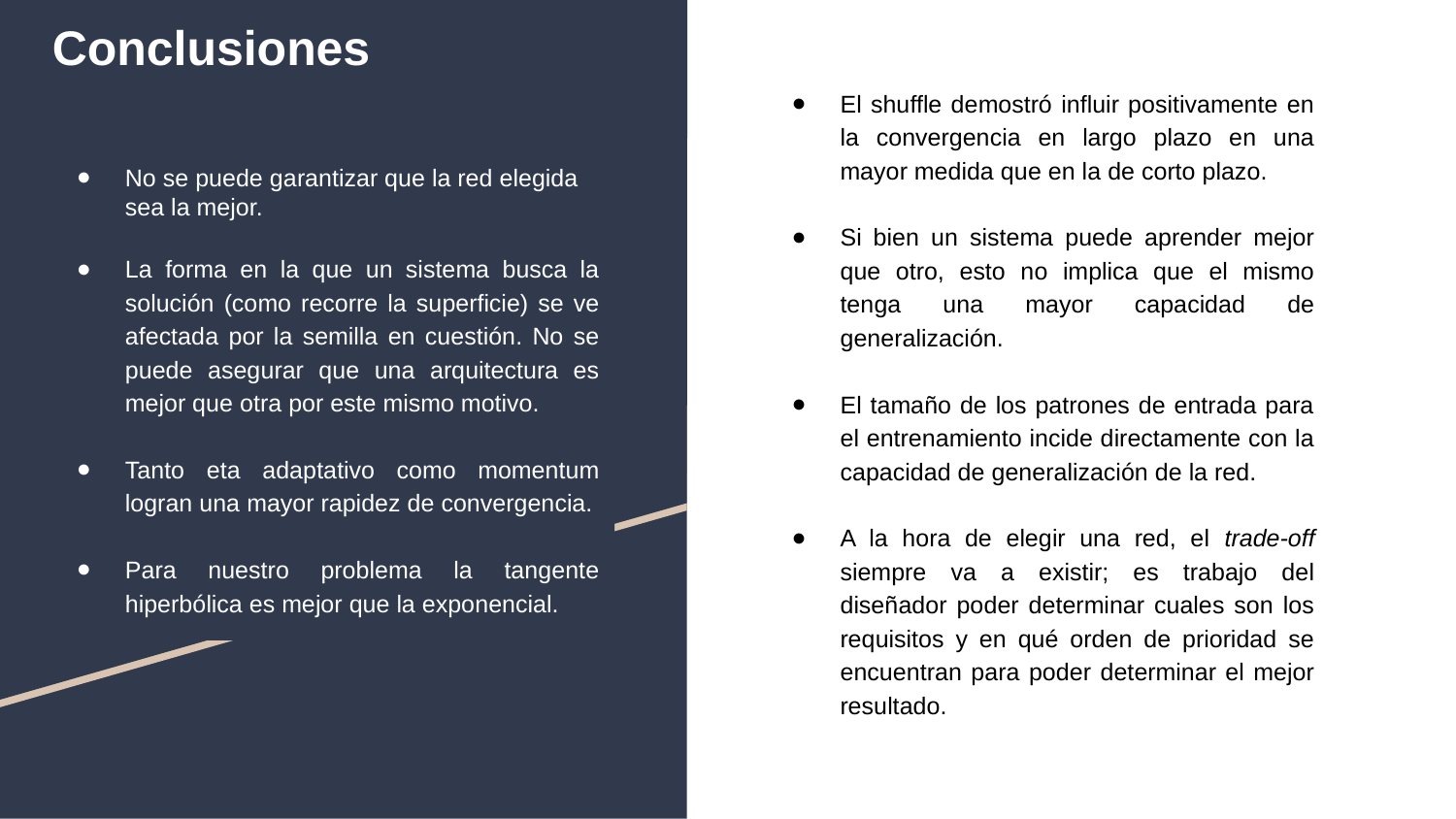

# Conclusiones
El shuffle demostró influir positivamente en la convergencia en largo plazo en una mayor medida que en la de corto plazo.

Si bien un sistema puede aprender mejor que otro, esto no implica que el mismo tenga una mayor capacidad de generalización.

El tamaño de los patrones de entrada para el entrenamiento incide directamente con la capacidad de generalización de la red.

A la hora de elegir una red, el trade-off siempre va a existir; es trabajo del diseñador poder determinar cuales son los requisitos y en qué orden de prioridad se encuentran para poder determinar el mejor resultado.

No se puede garantizar que la red elegida sea la mejor.

La forma en la que un sistema busca la solución (como recorre la superficie) se ve afectada por la semilla en cuestión. No se puede asegurar que una arquitectura es mejor que otra por este mismo motivo.

Tanto eta adaptativo como momentum logran una mayor rapidez de convergencia.

Para nuestro problema la tangente hiperbólica es mejor que la exponencial.